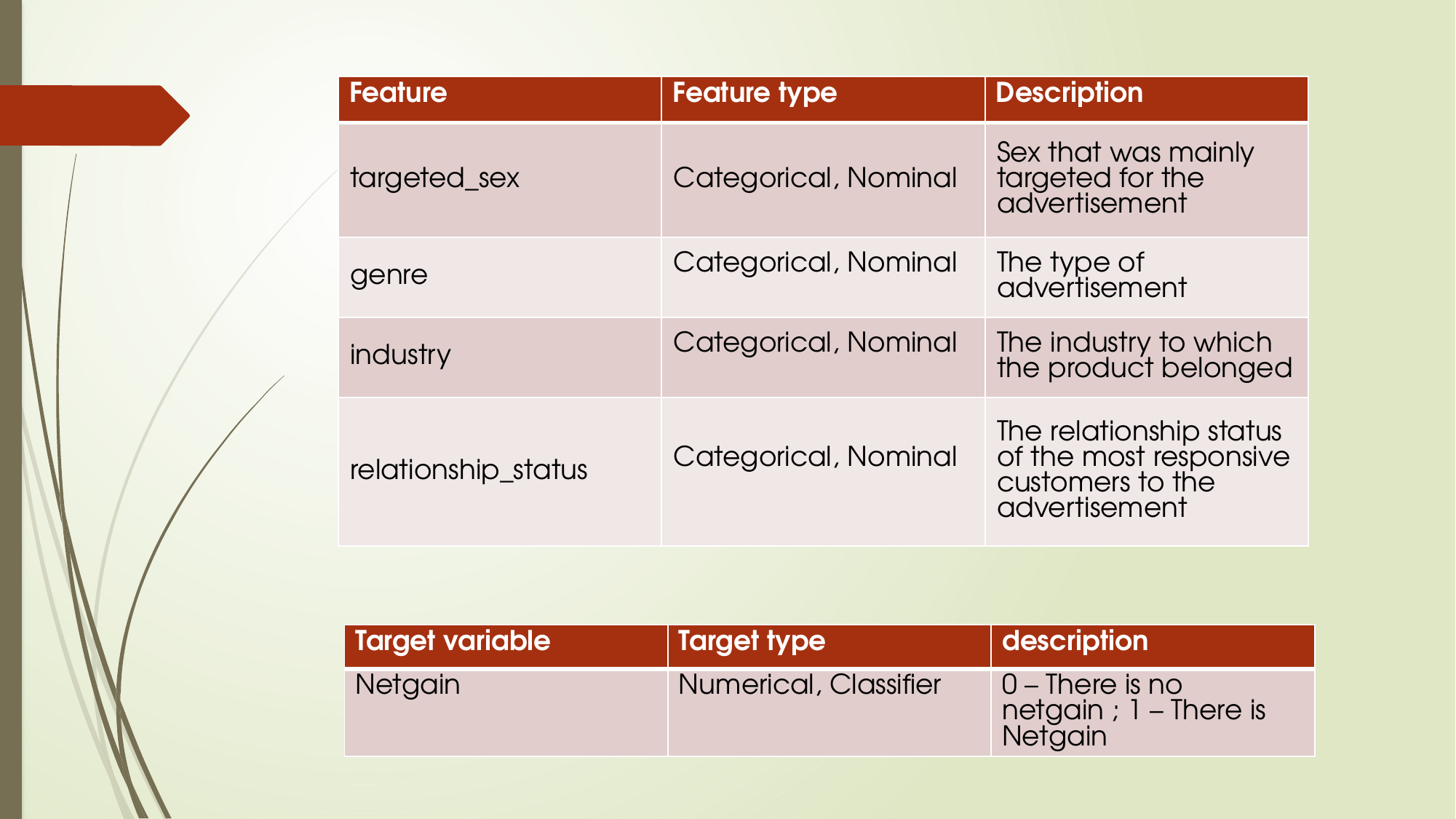

| Feature | Feature type | Description |
| --- | --- | --- |
| targeted\_sex | Categorical, Nominal | Sex that was mainly targeted for the advertisement |
| genre | Categorical, Nominal | The type of advertisement |
| industry | Categorical, Nominal | The industry to which the product belonged |
| relationship\_status | Categorical, Nominal | The relationship status of the most responsive customers to the advertisement |

| Target variable | Target type | description |
| --- | --- | --- |
| Netgain | Numerical, Classifier | 0 – There is no netgain ; 1 – There is Netgain |